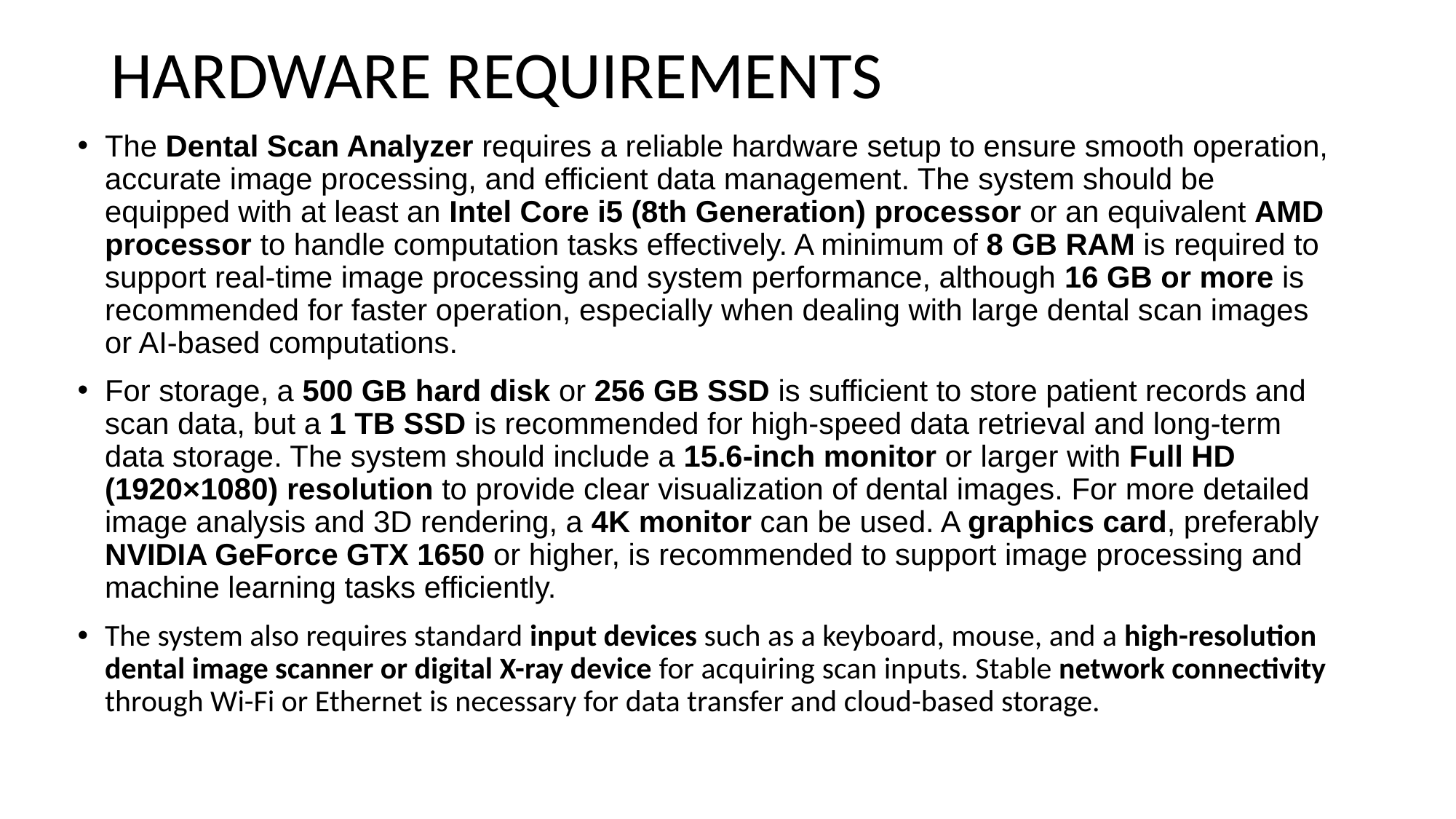

# HARDWARE REQUIREMENTS
The Dental Scan Analyzer requires a reliable hardware setup to ensure smooth operation, accurate image processing, and efficient data management. The system should be equipped with at least an Intel Core i5 (8th Generation) processor or an equivalent AMD processor to handle computation tasks effectively. A minimum of 8 GB RAM is required to support real-time image processing and system performance, although 16 GB or more is recommended for faster operation, especially when dealing with large dental scan images or AI-based computations.
For storage, a 500 GB hard disk or 256 GB SSD is sufficient to store patient records and scan data, but a 1 TB SSD is recommended for high-speed data retrieval and long-term data storage. The system should include a 15.6-inch monitor or larger with Full HD (1920×1080) resolution to provide clear visualization of dental images. For more detailed image analysis and 3D rendering, a 4K monitor can be used. A graphics card, preferably NVIDIA GeForce GTX 1650 or higher, is recommended to support image processing and machine learning tasks efficiently.
The system also requires standard input devices such as a keyboard, mouse, and a high-resolution dental image scanner or digital X-ray device for acquiring scan inputs. Stable network connectivity through Wi-Fi or Ethernet is necessary for data transfer and cloud-based storage.